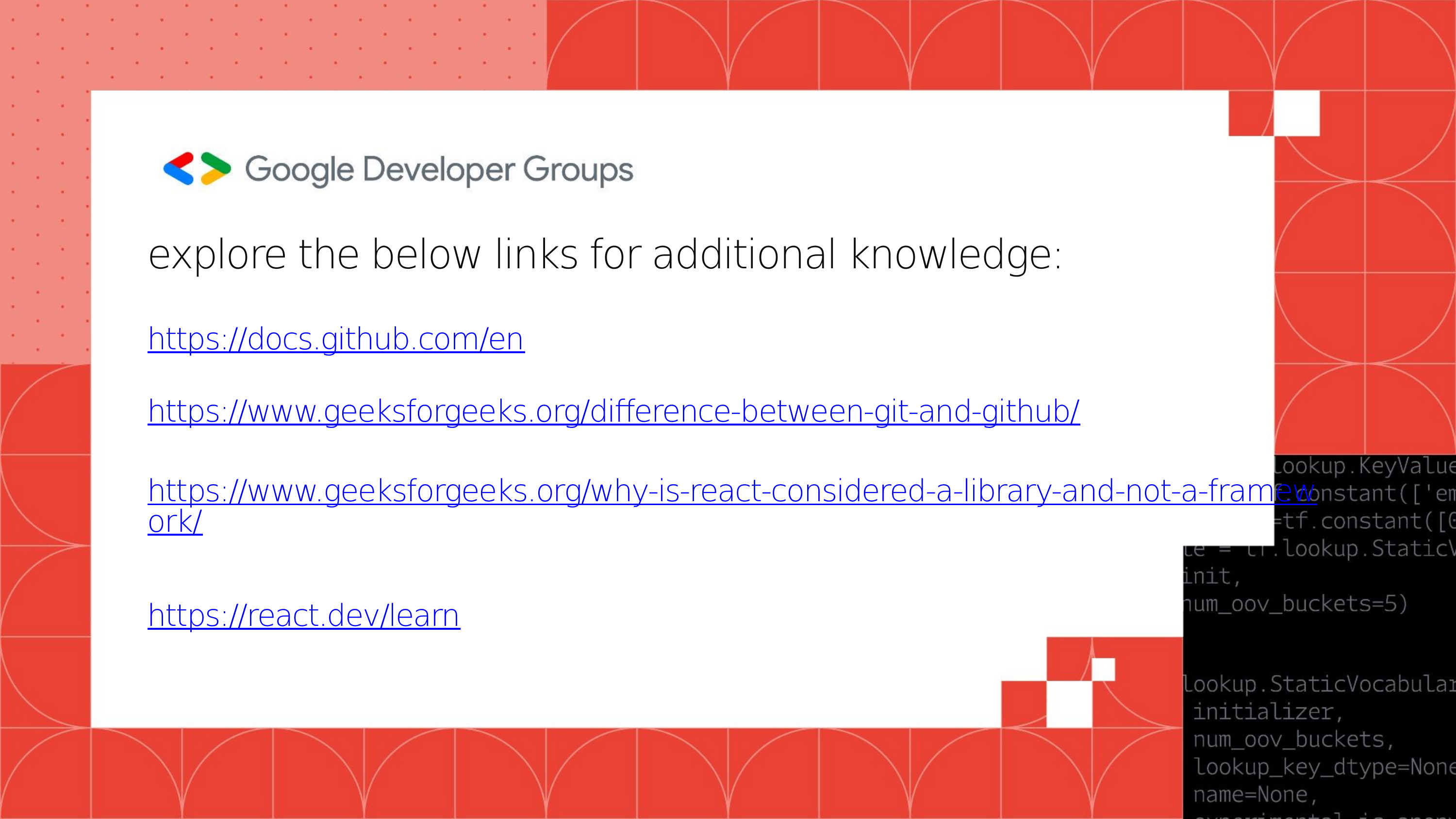

explore the below links for additional knowledge:
https://docs.github.com/en
https://www.geeksforgeeks.org/difference-between-git-and-github/
https://www.geeksforgeeks.org/why-is-react-considered-a-library-and-not-a-framework/

https://react.dev/learn